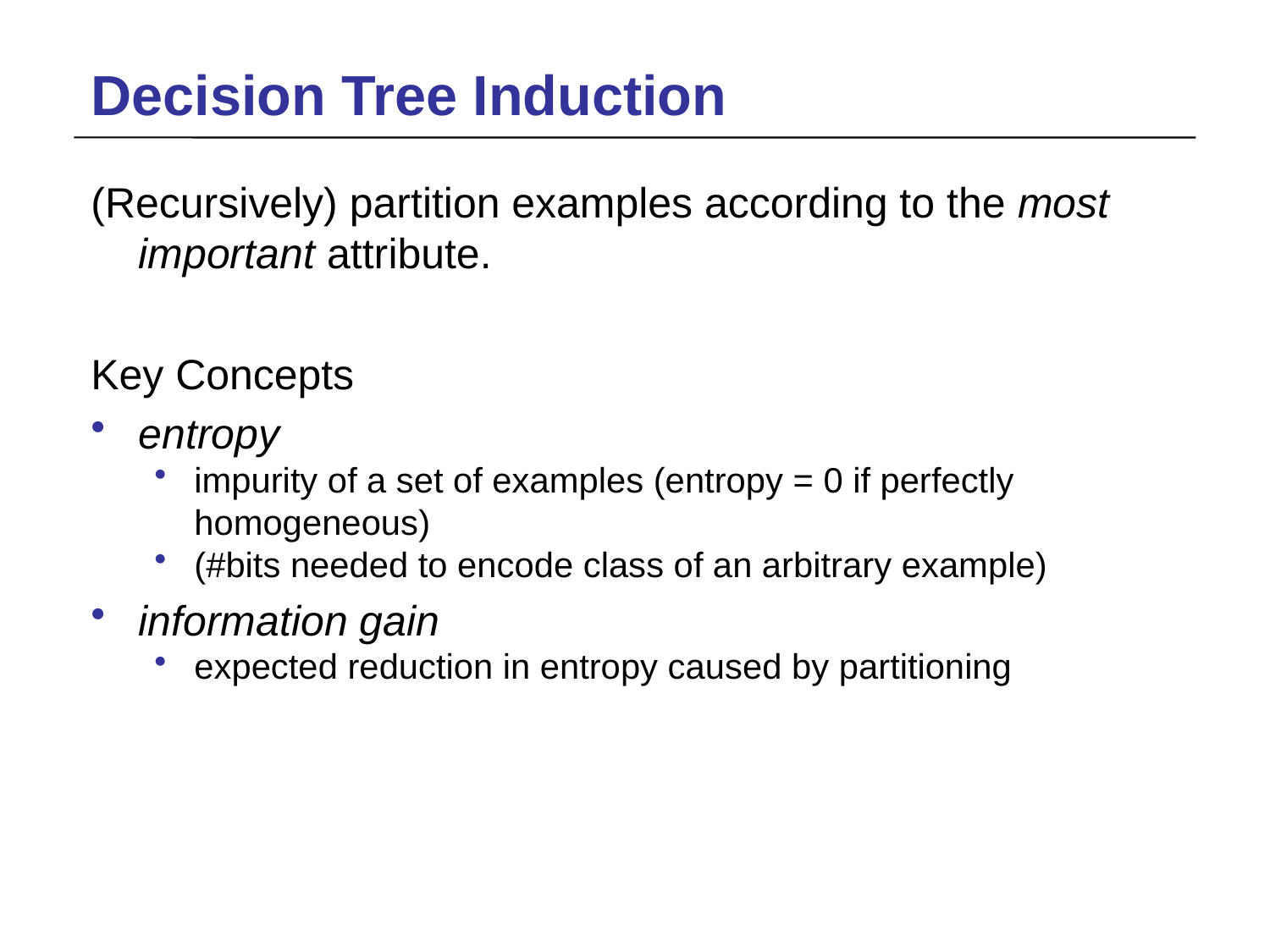

# Decision Tree Induction
(Recursively) partition examples according to the most important attribute.

Key Concepts
entropy
impurity of a set of examples (entropy = 0 if perfectly homogeneous)
(#bits needed to encode class of an arbitrary example)
information gain
expected reduction in entropy caused by partitioning